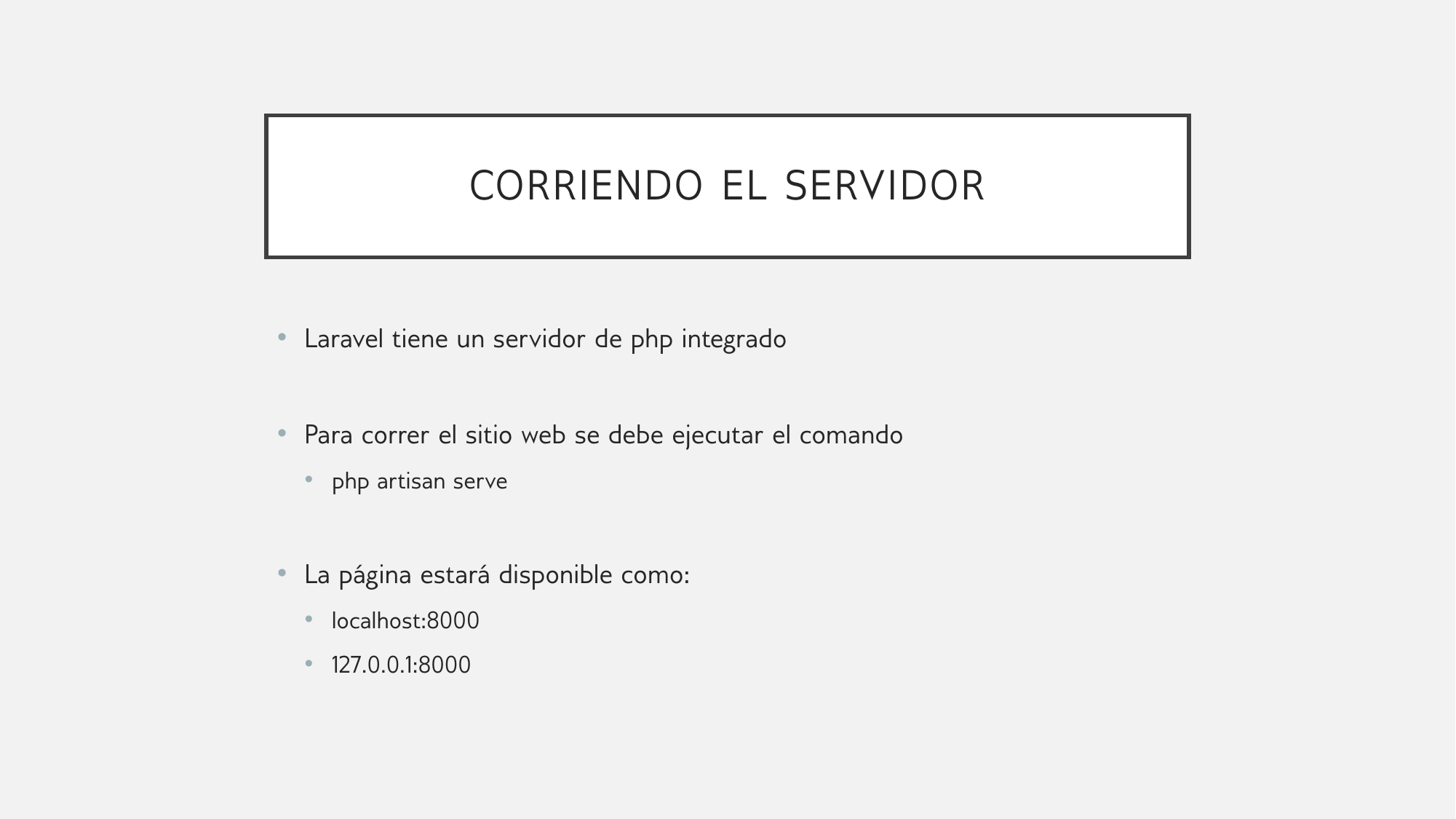

# Corriendo el servidor
Laravel tiene un servidor de php integrado

Para correr el sitio web se debe ejecutar el comando
php artisan serve

La página estará disponible como:
localhost:8000
127.0.0.1:8000